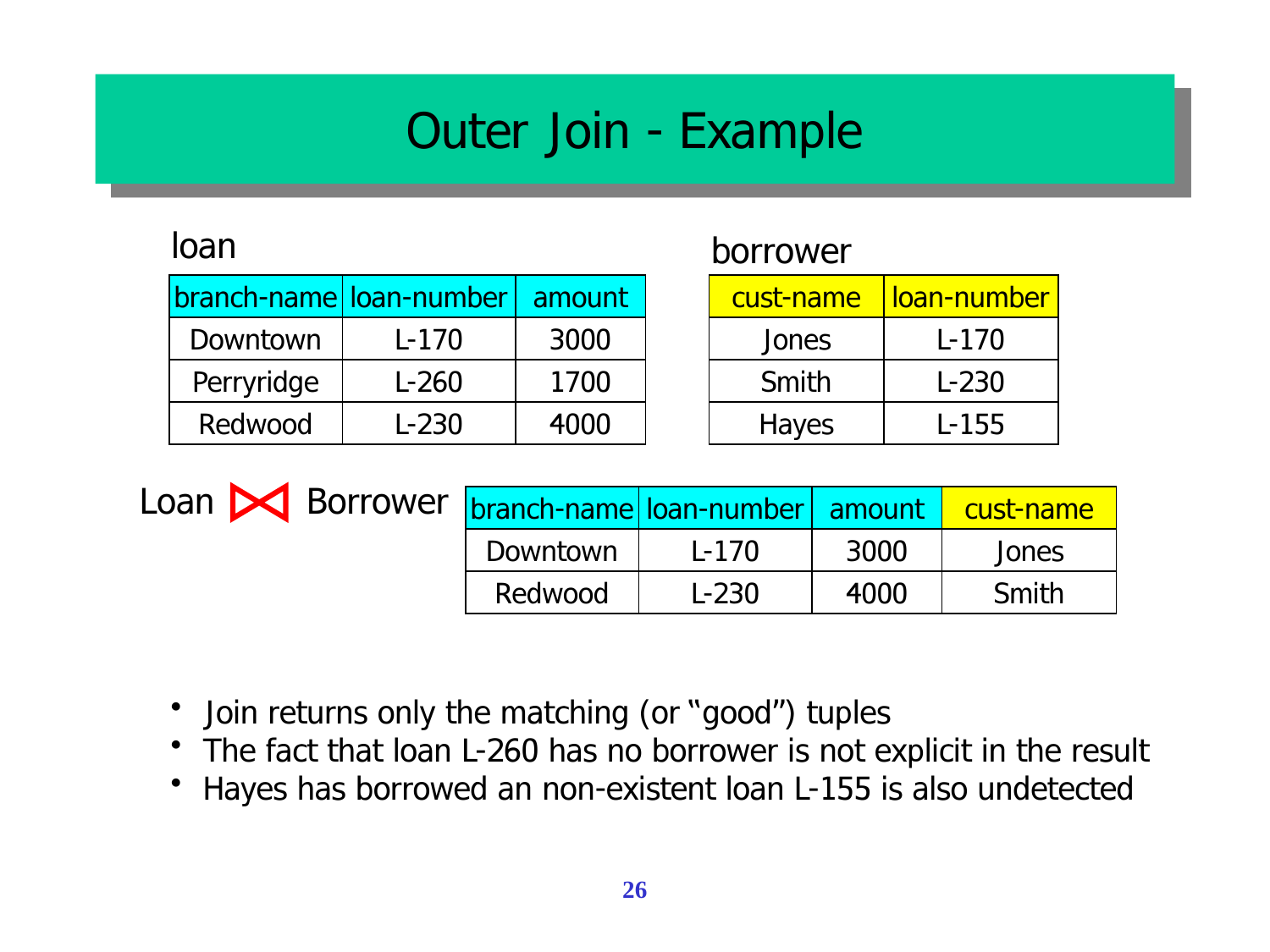

# Outer Join - Example
loan
branch-name
loan-number
amount
Downtown
L-170
3000
Perryridge
L-260
1700
Redwood
L-230
4000
borrower
cust-name
loan-number
Jones
L-170
Smith
L-230
Hayes
L-155
Loan       Borrower

branch-name
loan-number
amount
cust-name
Downtown
L-170
3000
Jones
Redwood
L-230
4000
Smith
Join returns only the matching (or “good”) tuples
The fact that loan L-260 has no borrower is not explicit in the result
Hayes has borrowed an non-existent loan L-155 is also undetected
26